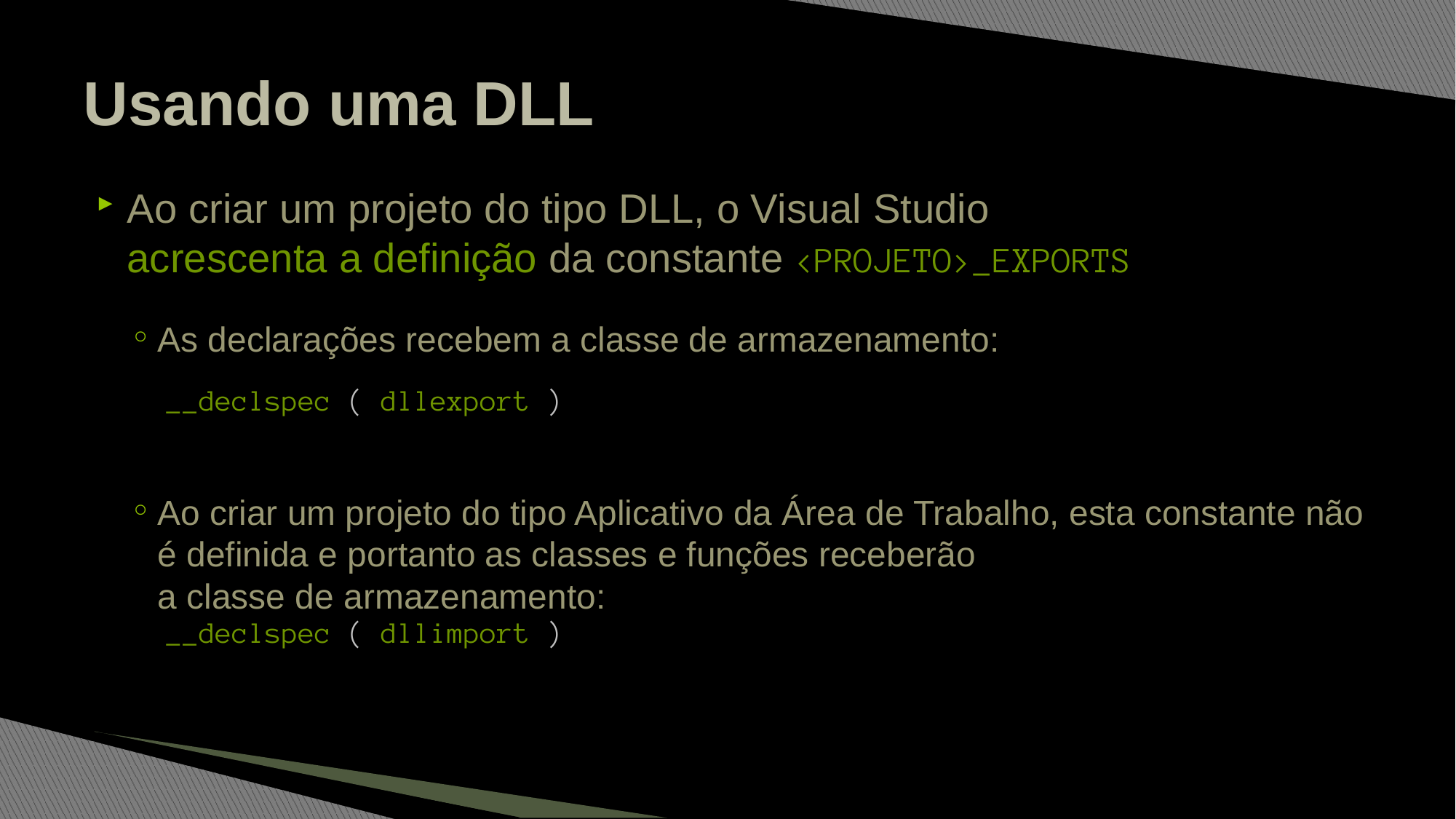

# Usando uma DLL
Ao criar um projeto do tipo DLL, o Visual Studio
acrescenta a definição da constante <PROJETO>_EXPORTS
As declarações recebem a classe de armazenamento:

Ao criar um projeto do tipo Aplicativo da Área de Trabalho, esta constante não é definida e portanto as classes e funções receberão
a classe de armazenamento:

__declspec ( dllexport )
__declspec ( dllimport )